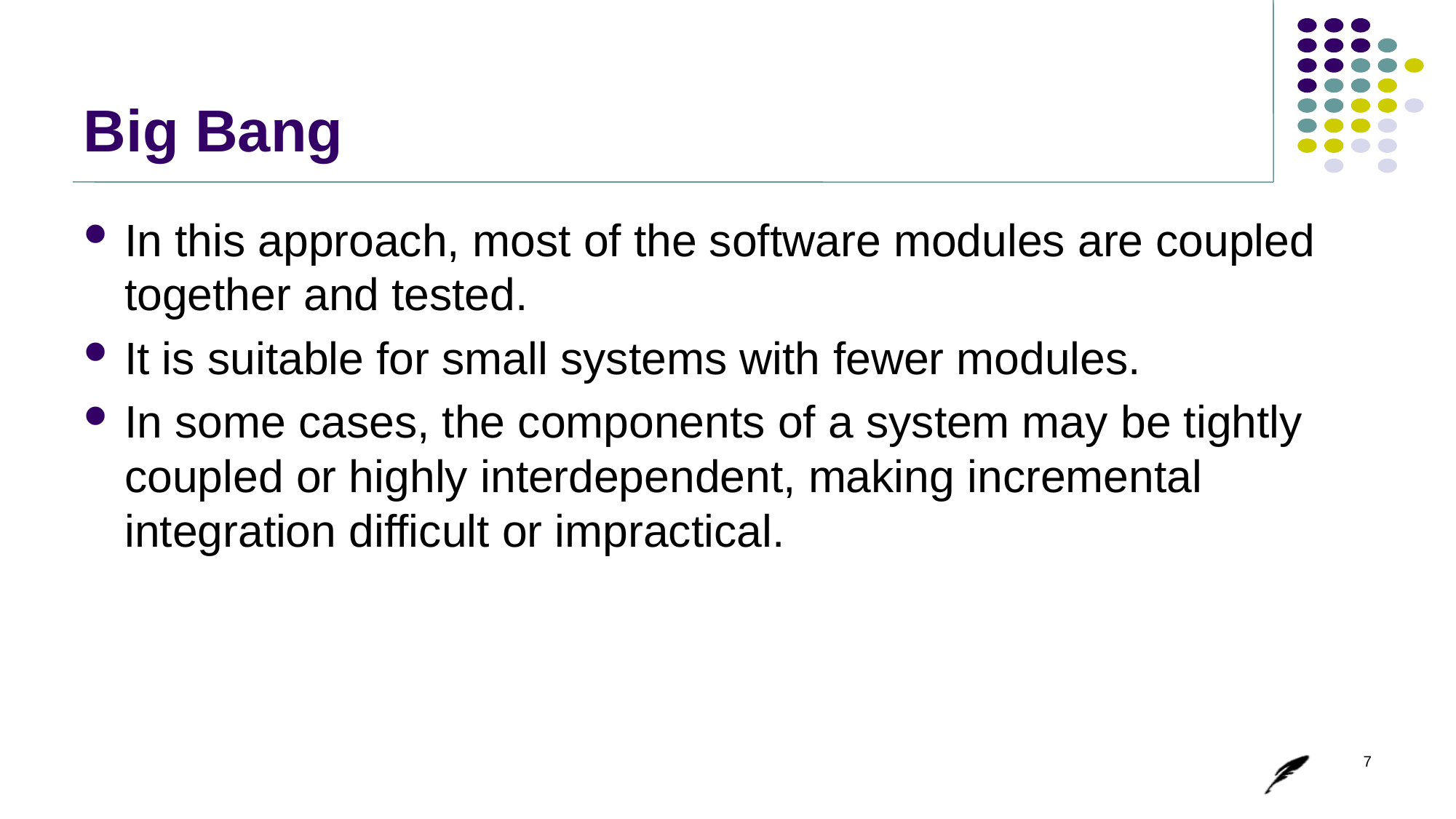

# Big Bang
In this approach, most of the software modules are coupled together and tested.
It is suitable for small systems with fewer modules.
In some cases, the components of a system may be tightly coupled or highly interdependent, making incremental integration difficult or impractical.
7